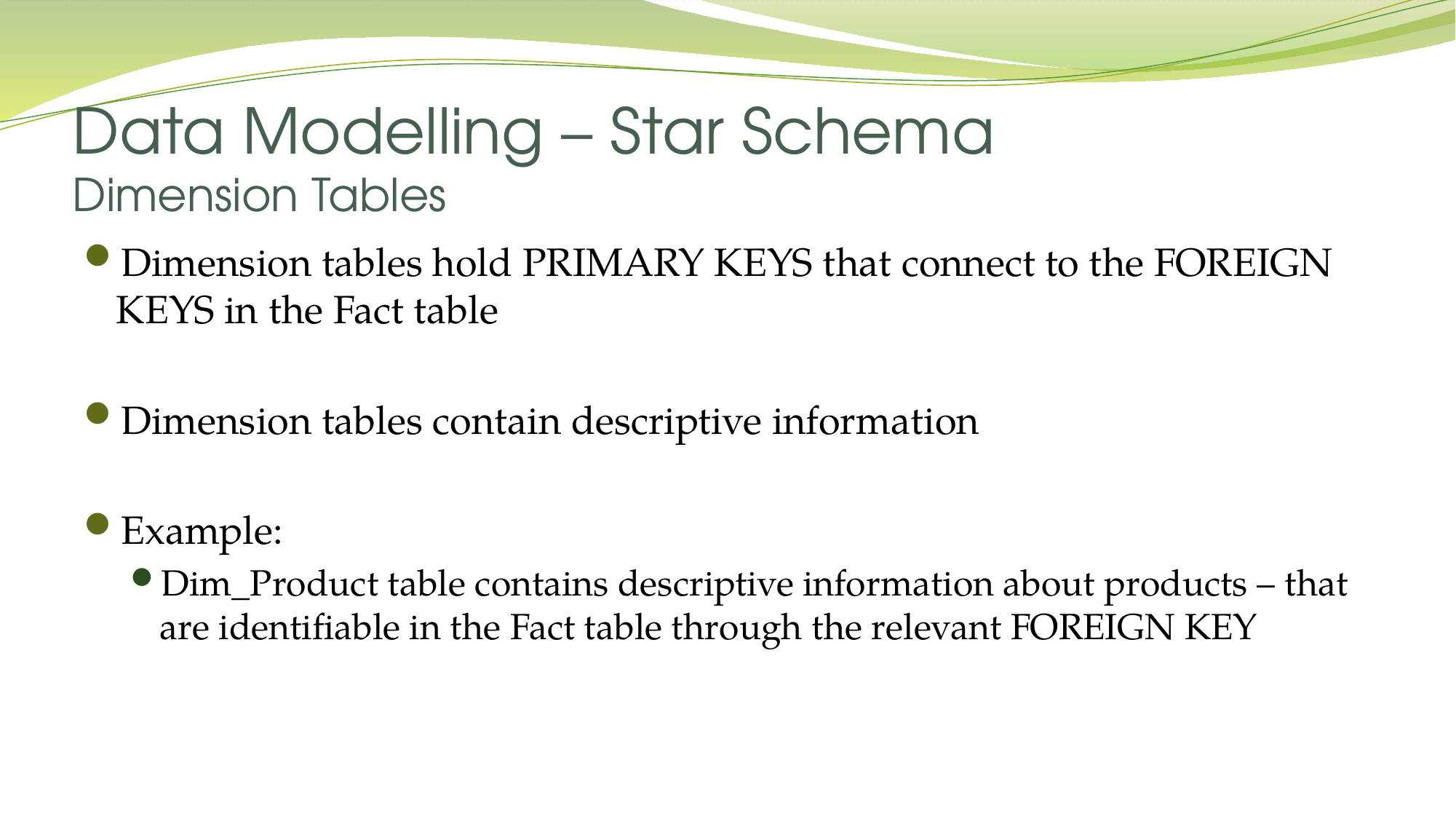

# Data Modelling – Star Schema Dimension Tables
Dimension tables hold PRIMARY KEYS that connect to the FOREIGN KEYS in the Fact table

Dimension tables contain descriptive information

Example:
Dim_Product table contains descriptive information about products – that are identifiable in the Fact table through the relevant FOREIGN KEY